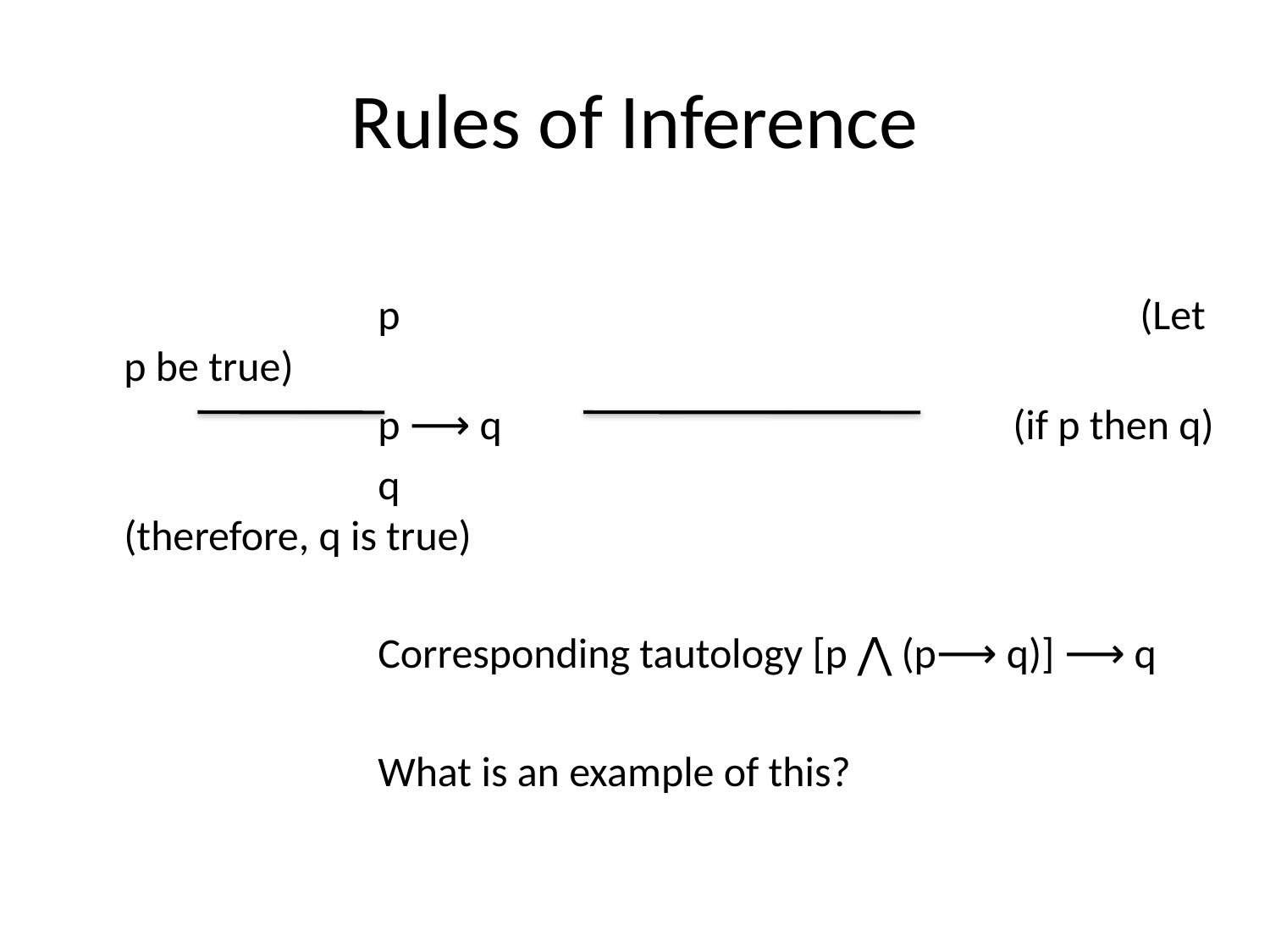

# Rules of Inference

			p						(Let p be true)
 			p ⟶ q					(if p then q)
			q						(therefore, q is true)

			Corresponding tautology [p ⋀ (p⟶ q)] ⟶ q

			What is an example of this?